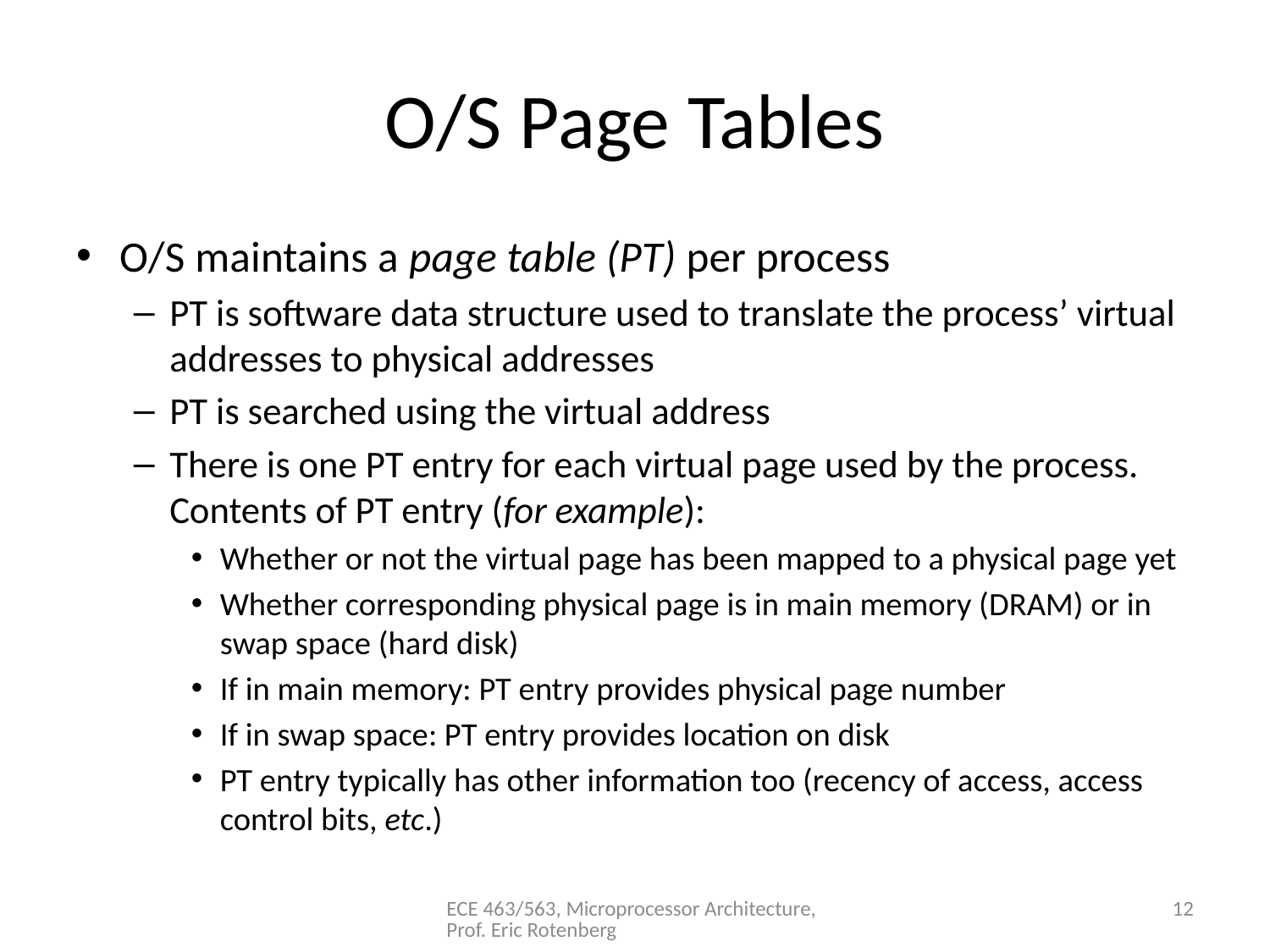

# O/S Page Tables
O/S maintains a page table (PT) per process
PT is software data structure used to translate the process’ virtual addresses to physical addresses
PT is searched using the virtual address
There is one PT entry for each virtual page used by the process. Contents of PT entry (for example):
Whether or not the virtual page has been mapped to a physical page yet
Whether corresponding physical page is in main memory (DRAM) or in swap space (hard disk)
If in main memory: PT entry provides physical page number
If in swap space: PT entry provides location on disk
PT entry typically has other information too (recency of access, access control bits, etc.)
ECE 463/563, Microprocessor Architecture, Prof. Eric Rotenberg
12